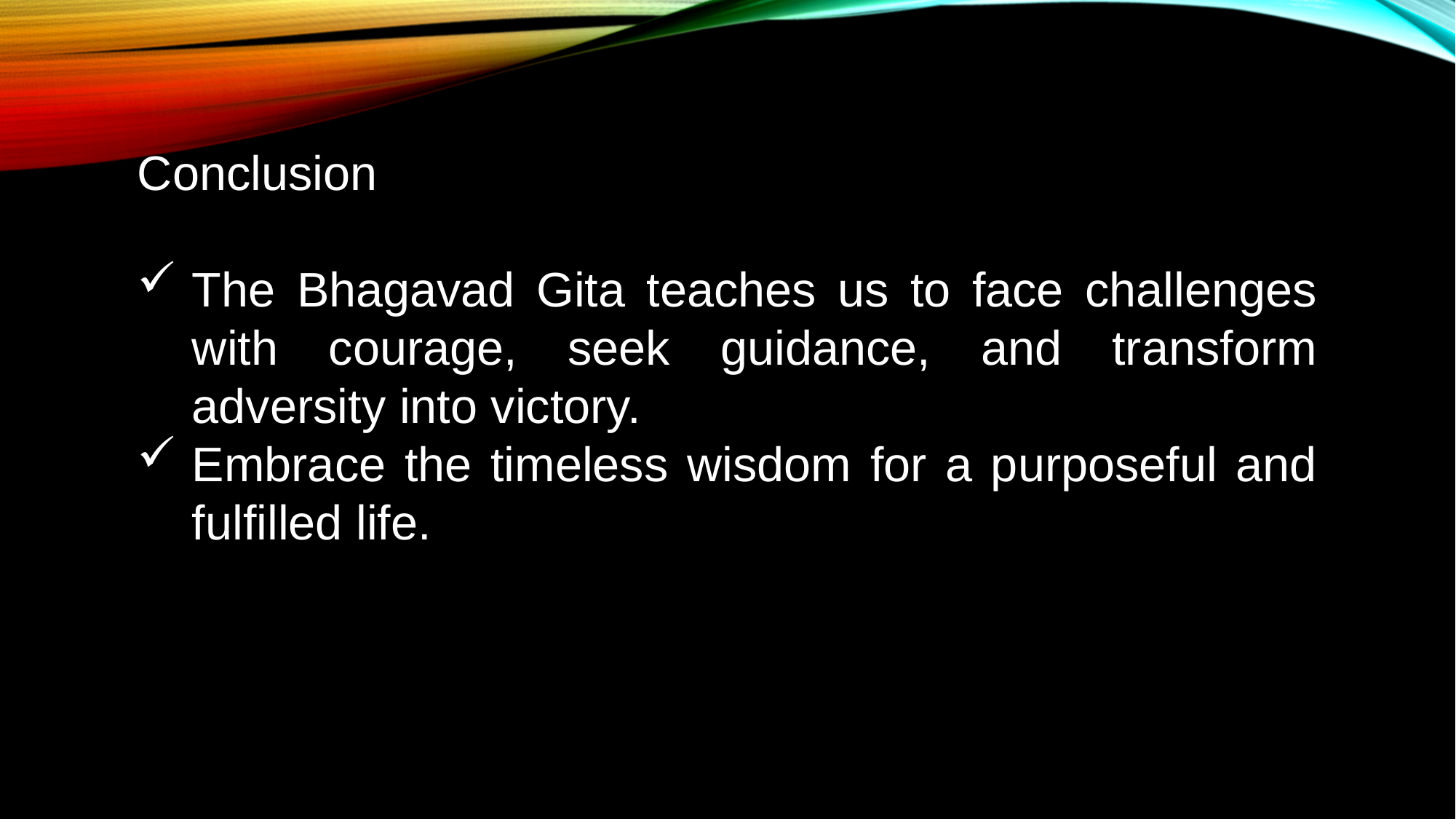

Conclusion

The Bhagavad Gita teaches us to face challenges with courage, seek guidance, and transform adversity into victory.
Embrace the timeless wisdom for a purposeful and fulfilled life.